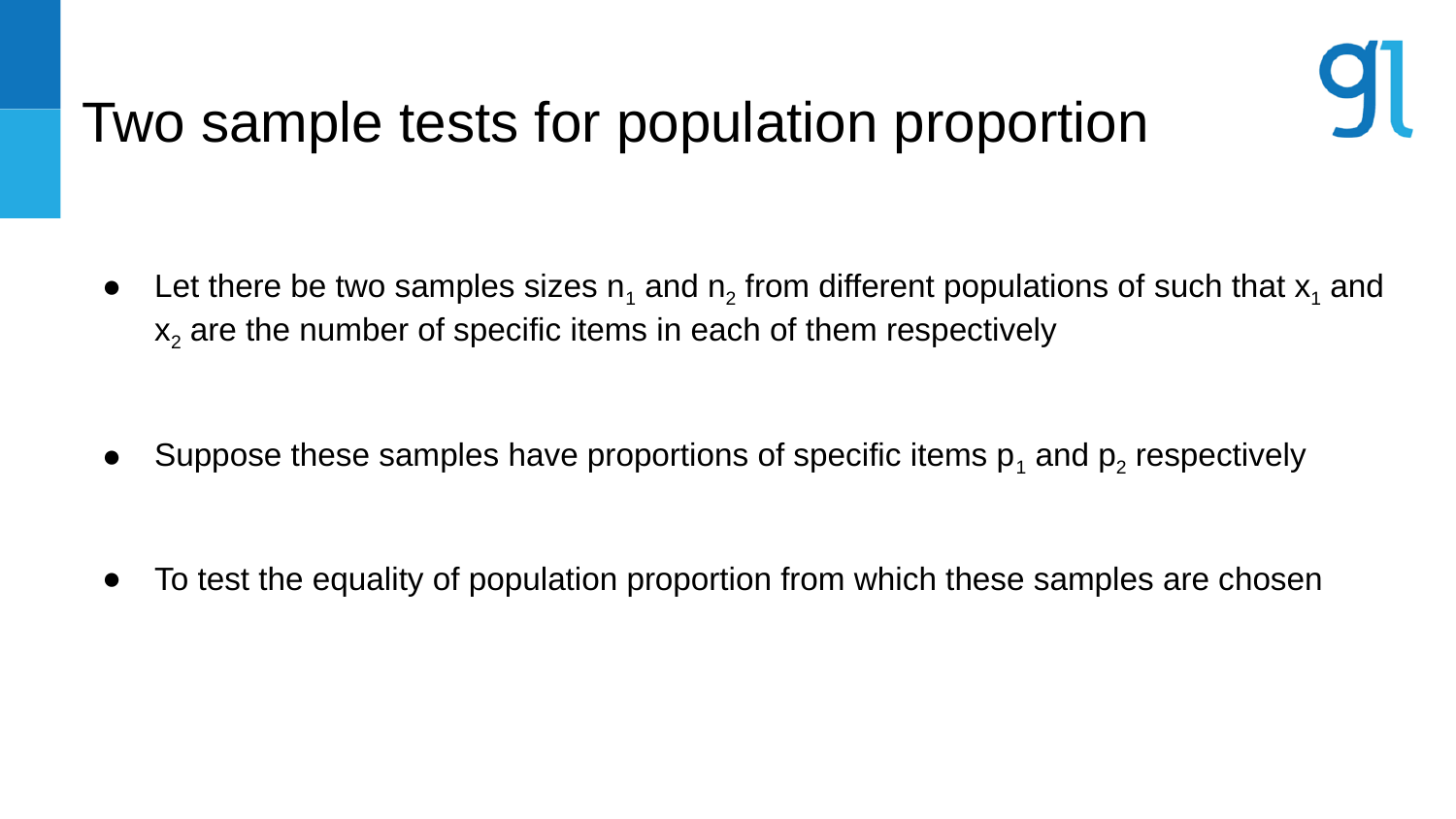

# Two sample tests for population proportion
Let there be two samples sizes n1 and n2 from different populations of such that x1 and x2 are the number of specific items in each of them respectively
Suppose these samples have proportions of specific items p1 and p2 respectively
To test the equality of population proportion from which these samples are chosen